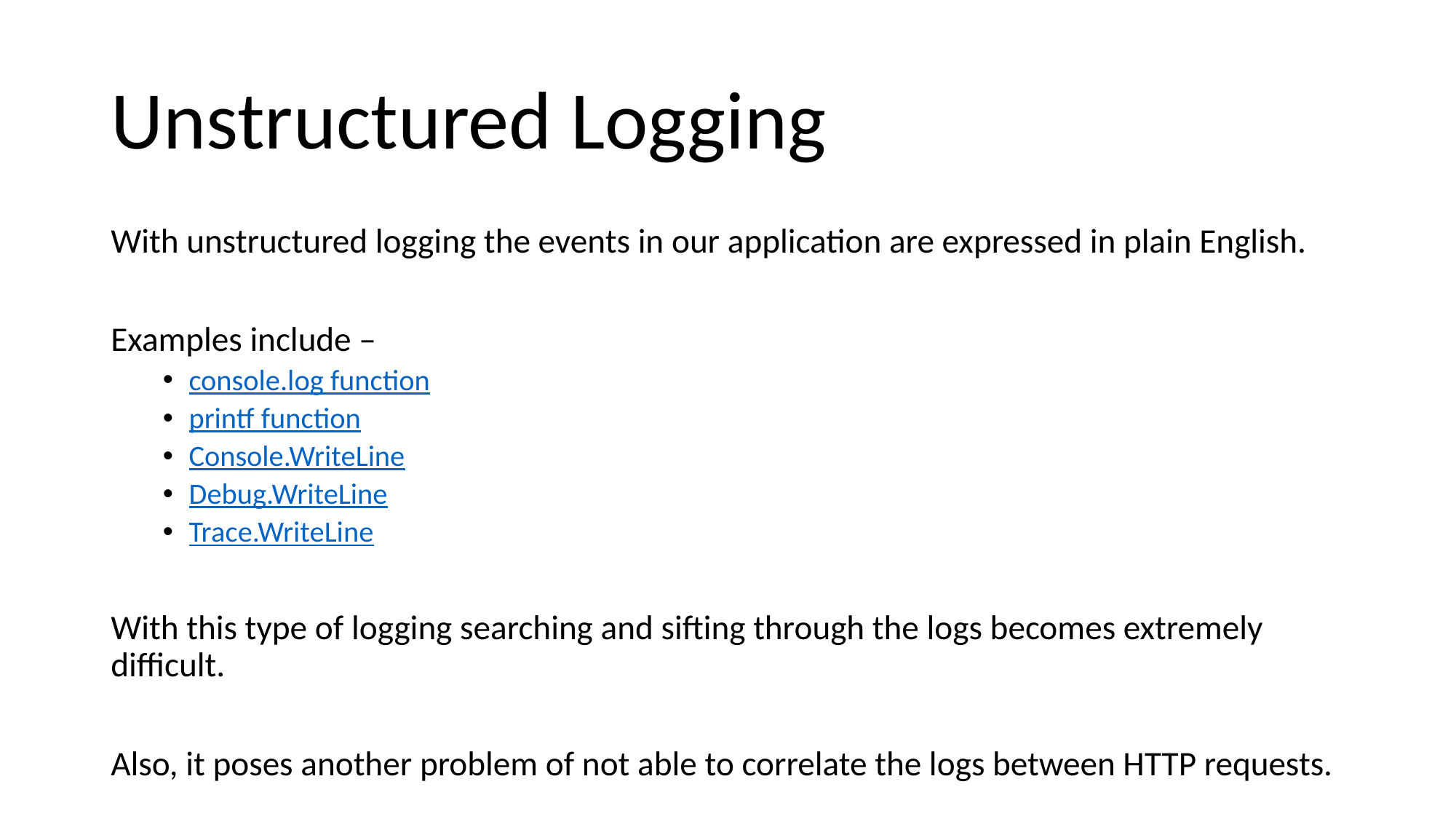

# Unstructured Logging
With unstructured logging the events in our application are expressed in plain English.

Examples include –
console.log function
printf function
Console.WriteLine
Debug.WriteLine
Trace.WriteLine

With this type of logging searching and sifting through the logs becomes extremely difficult.

Also, it poses another problem of not able to correlate the logs between HTTP requests.